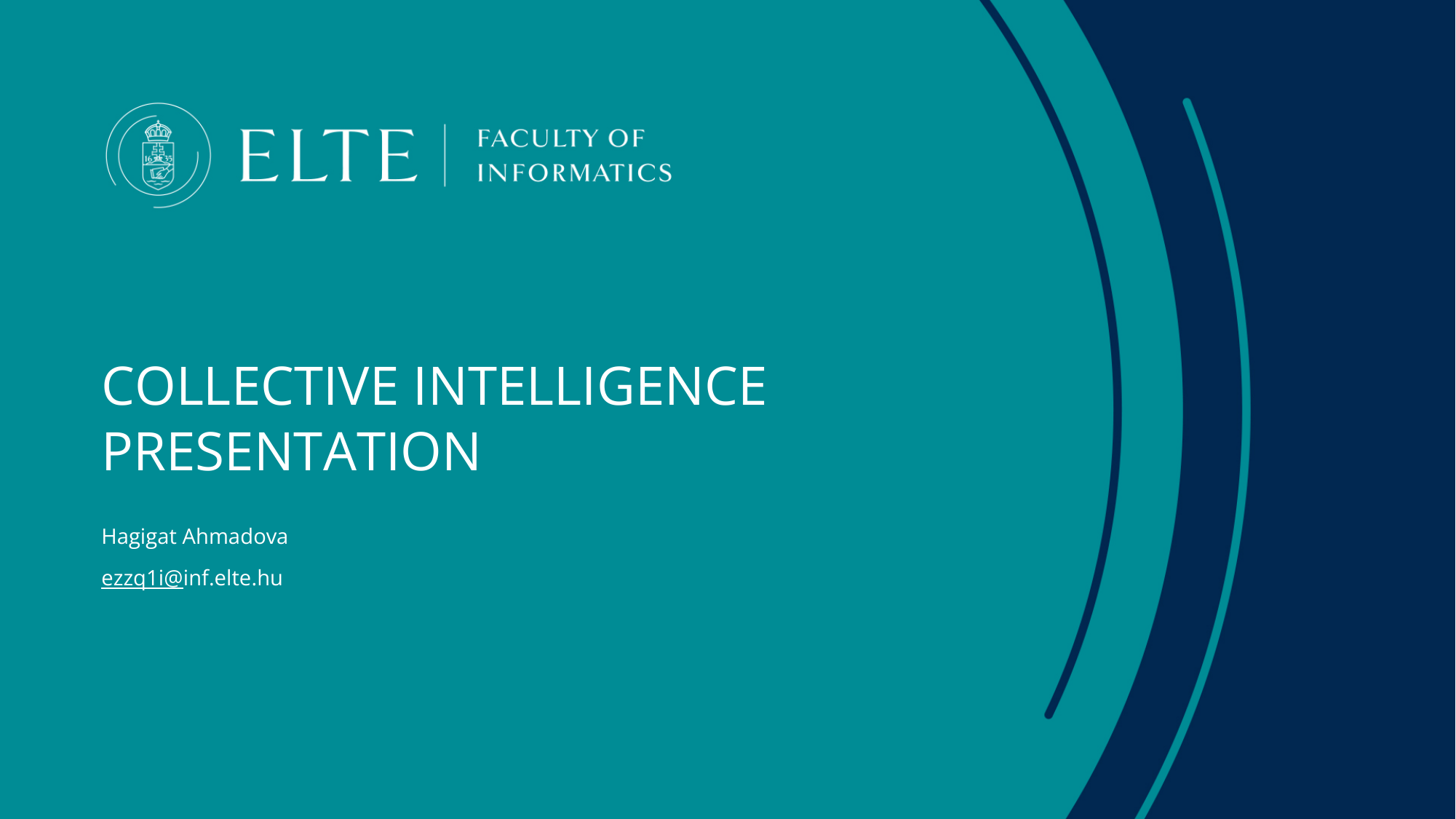

# Collective Intelligence Presentation
Hagigat Ahmadova
ezzq1i@inf.elte.hu